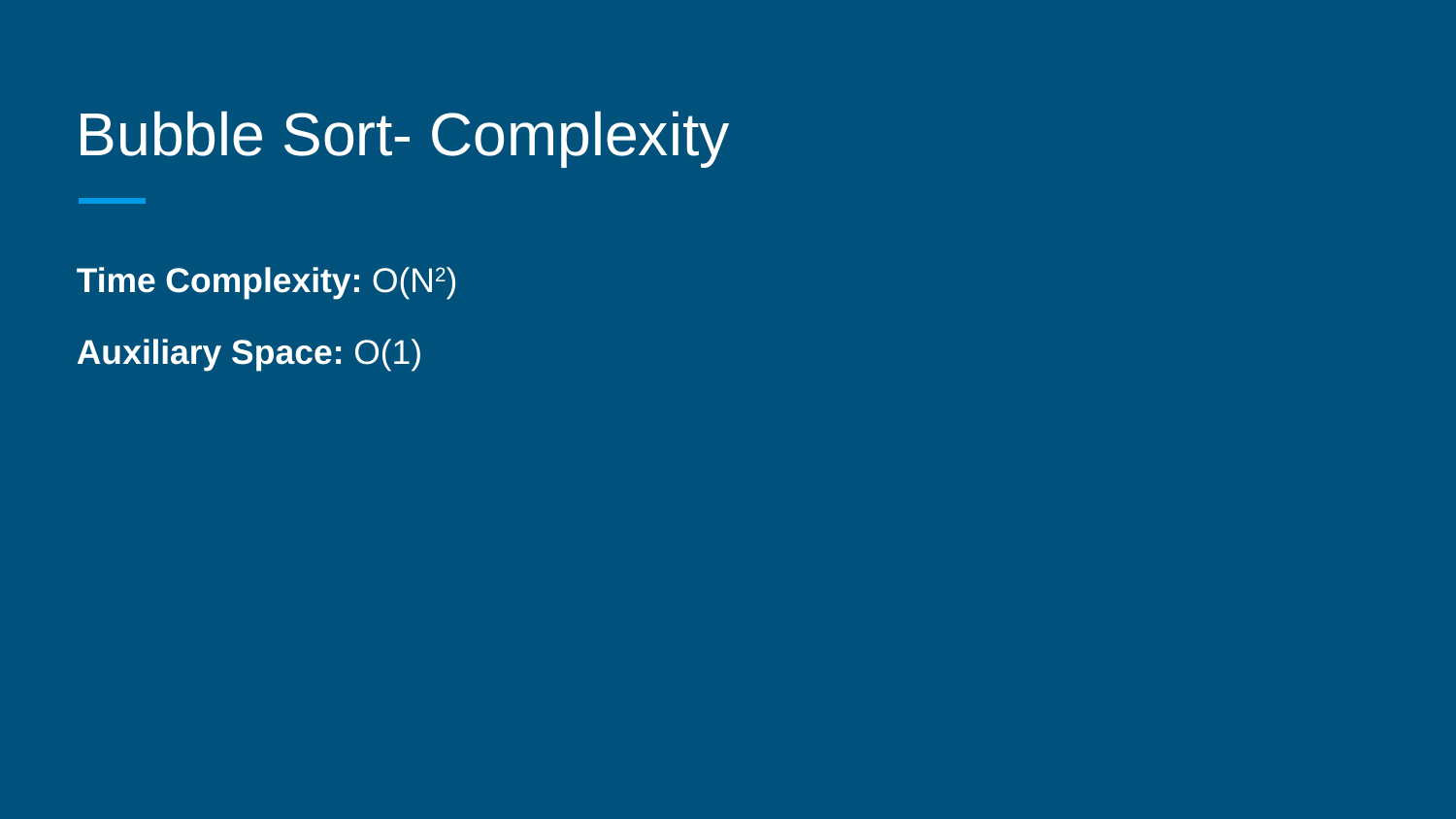

# Bubble Sort- Complexity
Time Complexity: O(N2)
Auxiliary Space: O(1)